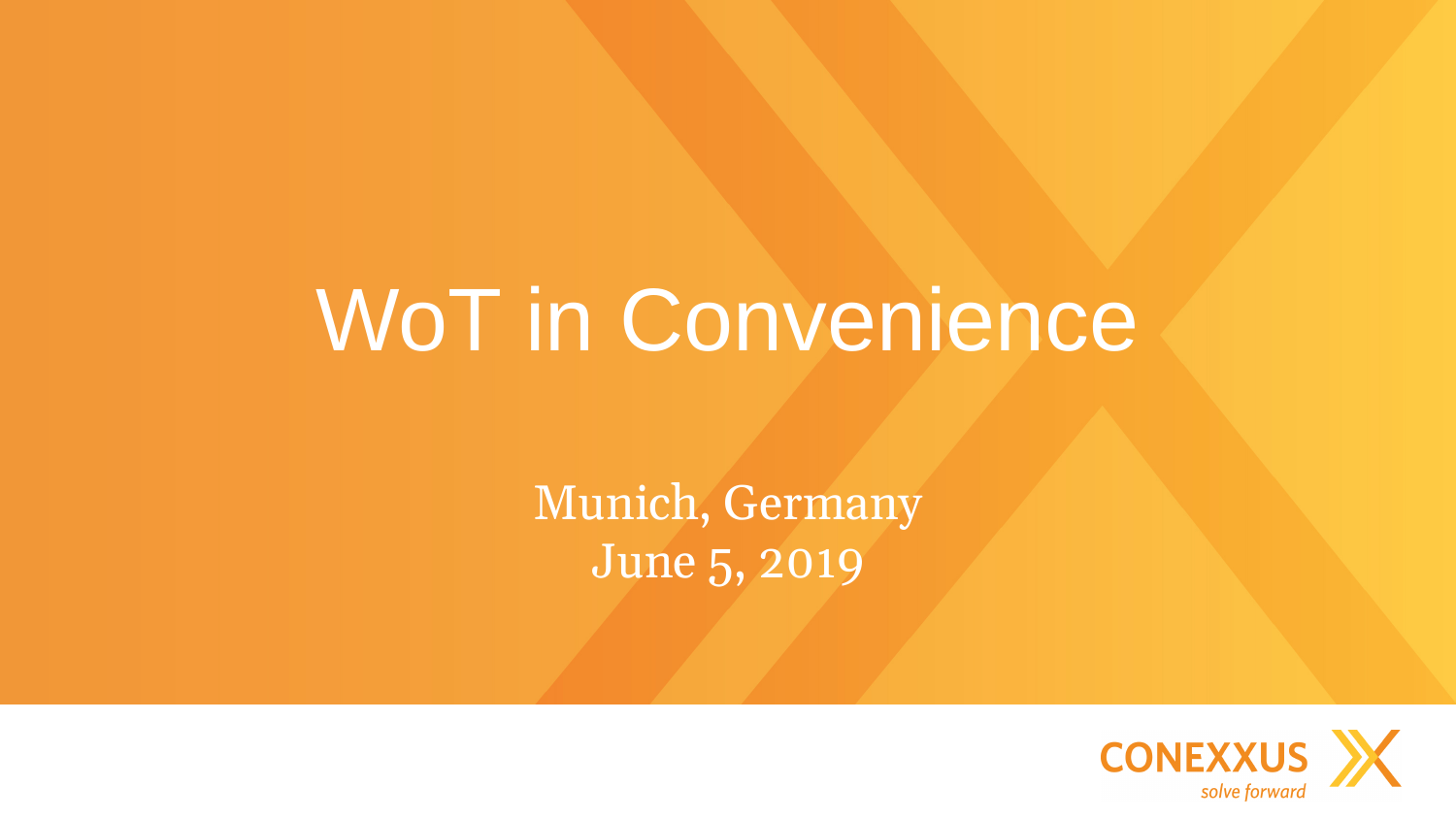

# WoT in Convenience
Munich, Germany
June 5, 2019